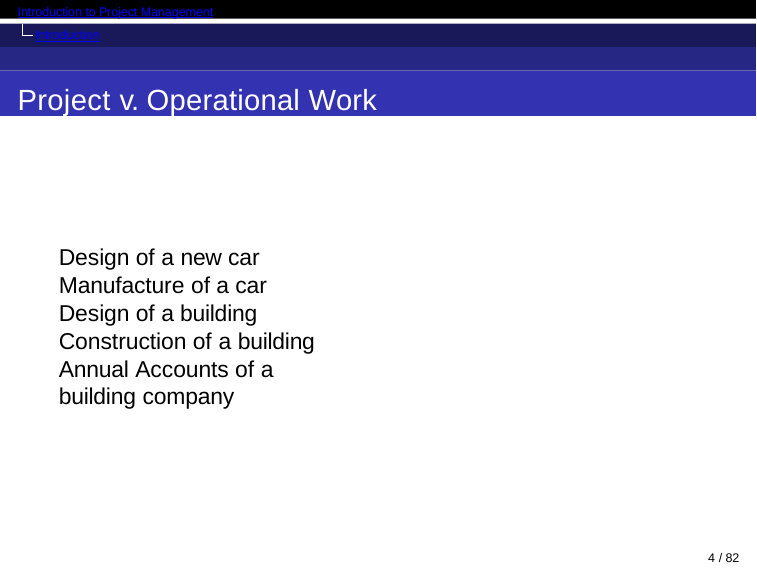

Introduction to Project Management

Introduction

Project v. Operational Work
Design of a new car  Manufacture of a car  Design of a building  Construction of a building
Annual Accounts of a building company
4 / 82